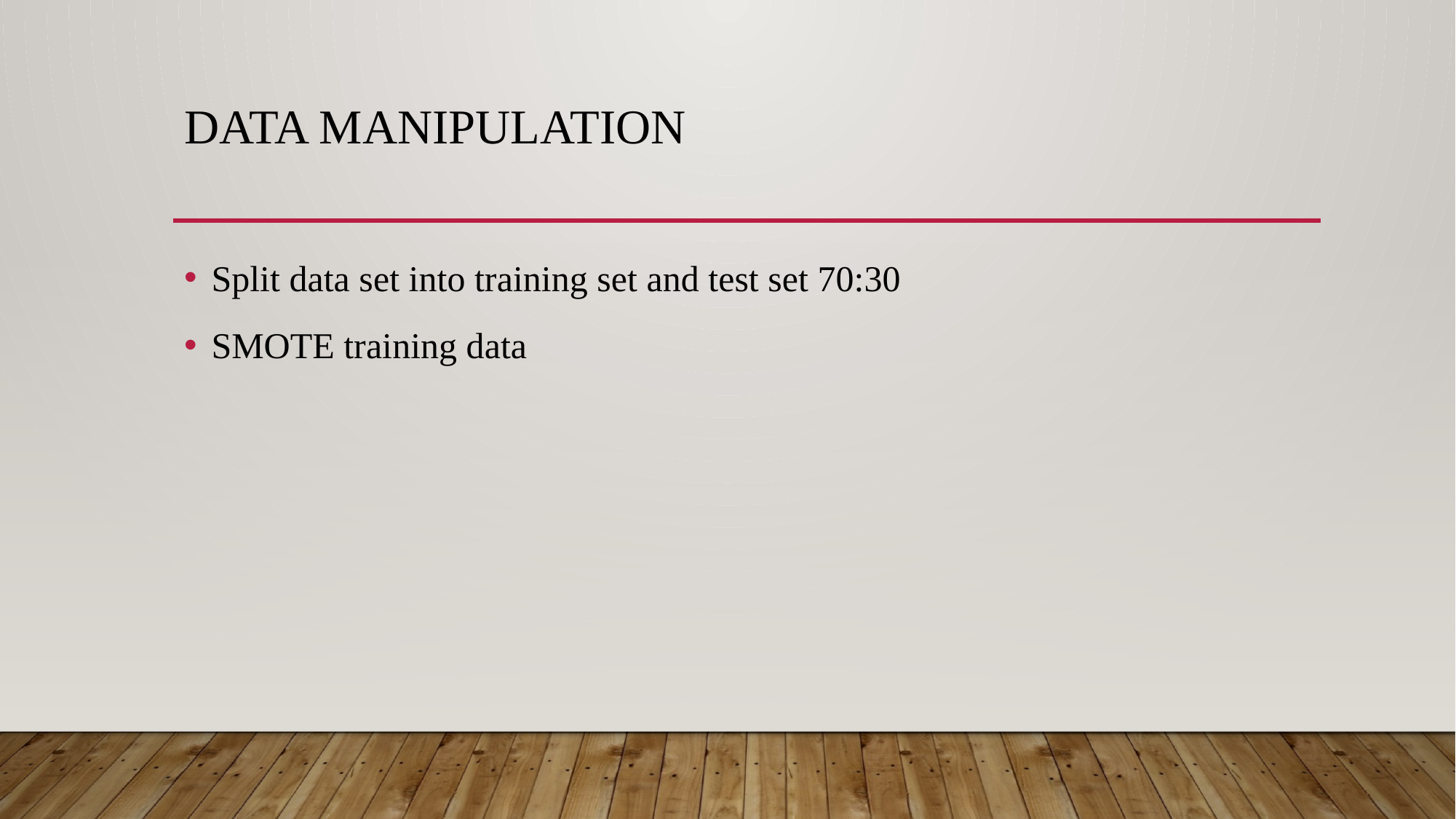

# DATA manipulation
Split data set into training set and test set 70:30
SMOTE training data